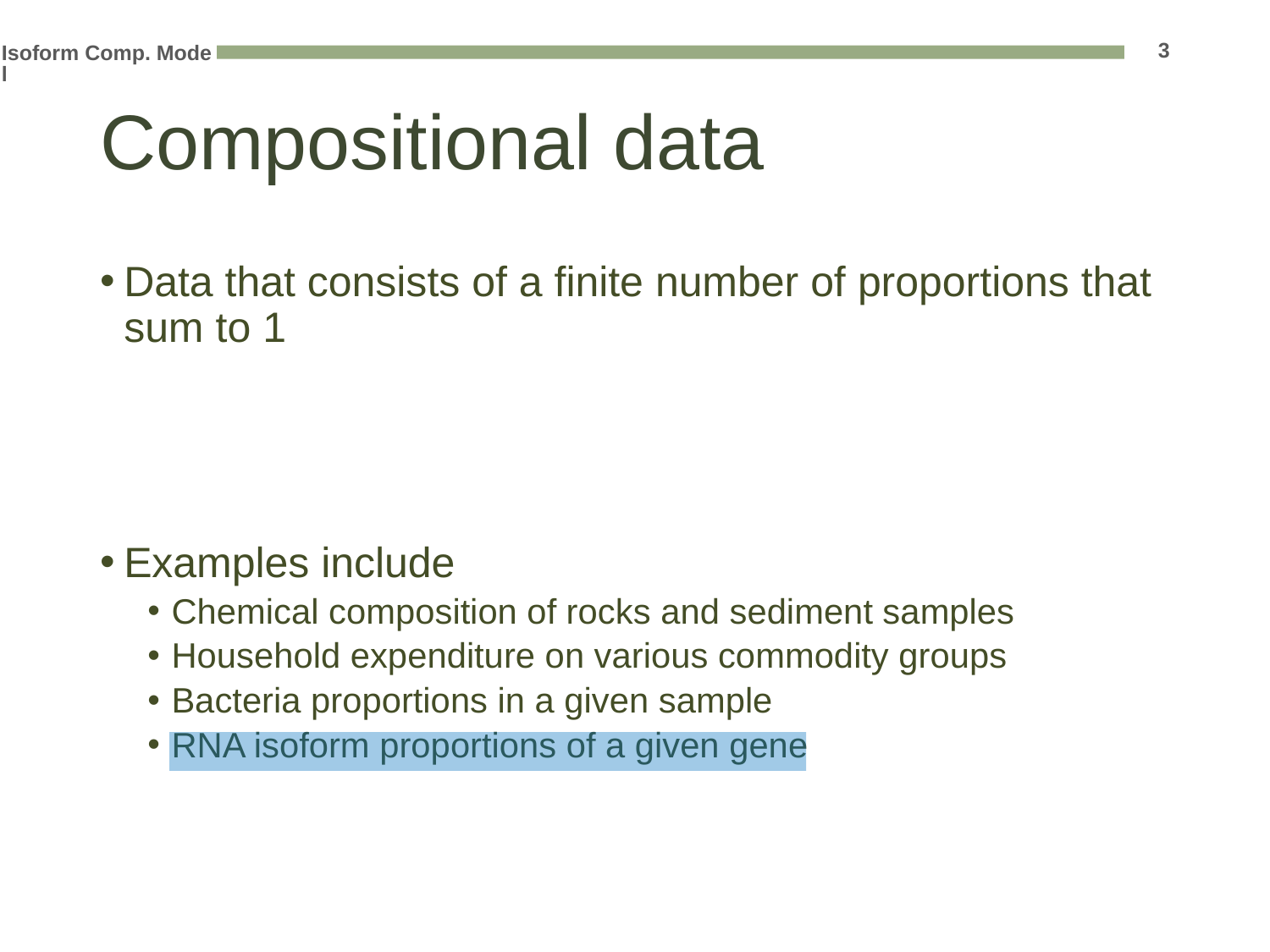

3
Isoform Comp. Model
# Compositional data
Data that consists of a finite number of proportions that sum to 1

Examples include
Chemical composition of rocks and sediment samples
Household expenditure on various commodity groups
Bacteria proportions in a given sample
RNA isoform proportions of a given gene